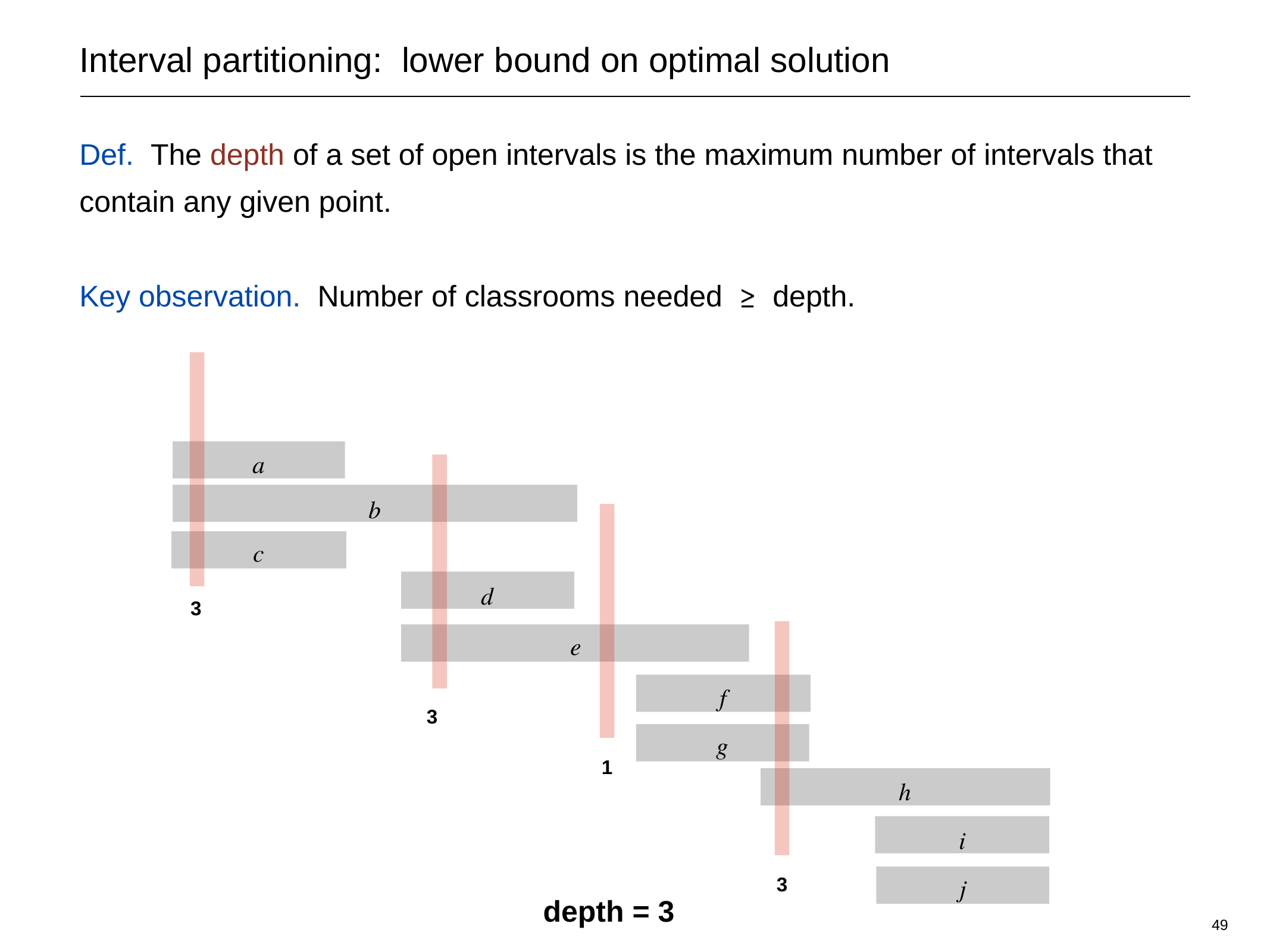

# Interval partitioning:  lower bound on optimal solution

Def.  The depth of a set of open intervals is the maximum number of intervals that contain any given point.
Key observation.  Number of classrooms needed  ≥  depth.

a

b

c

d
3

e

f
3

g
1

h

i
3

j
depth = 3
49